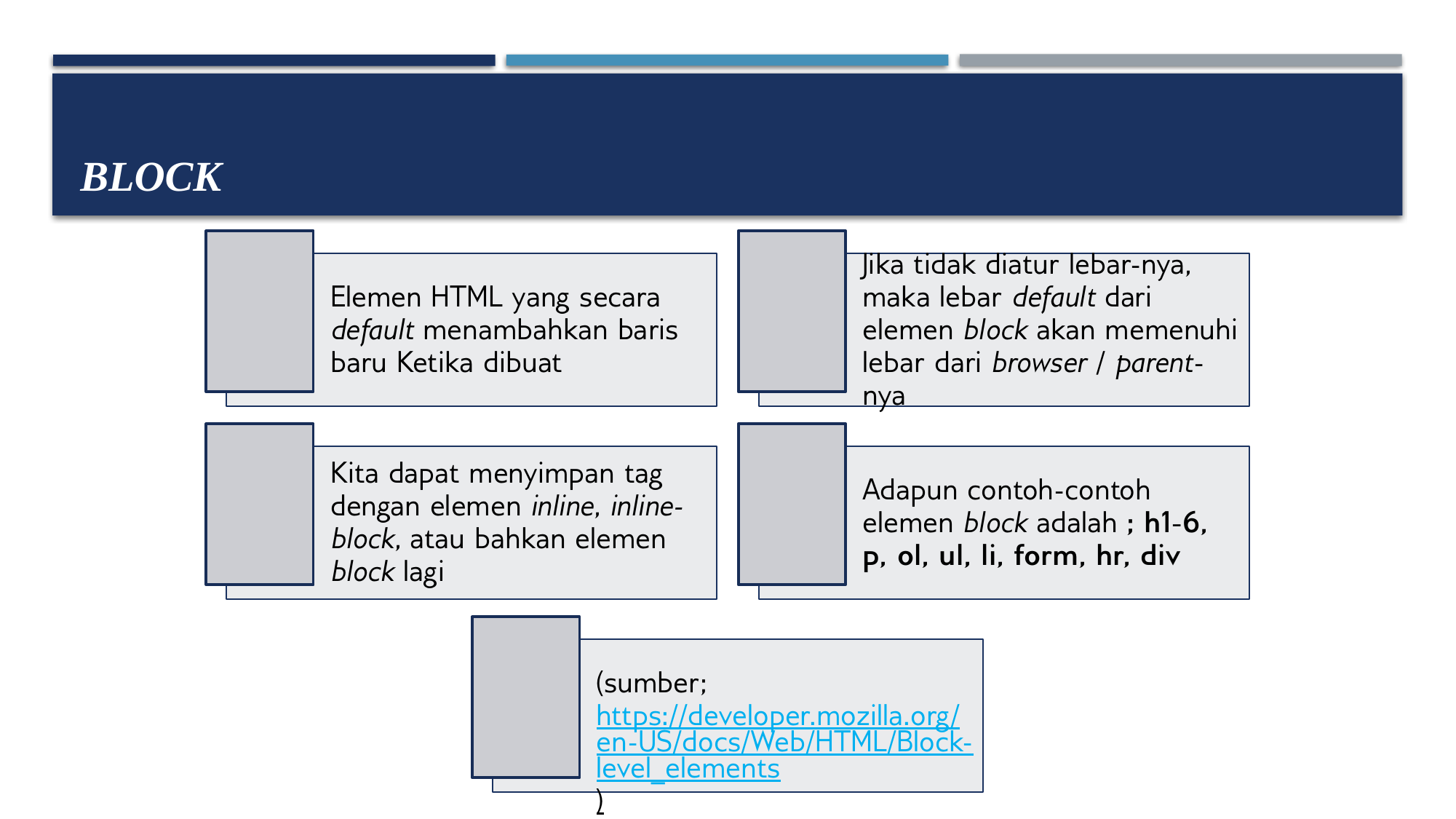

# Block
Elemen HTML yang secara default menambahkan baris baru Ketika dibuat
Jika tidak diatur lebar-nya, maka lebar default dari elemen block akan memenuhi lebar dari browser / parent-nya
Kita dapat menyimpan tag dengan elemen inline, inline-block, atau bahkan elemen block lagi
Adapun contoh-contoh elemen block adalah ; h1-6, p, ol, ul, li, form, hr, div
(sumber; https://developer.mozilla.org/en-US/docs/Web/HTML/Block-level_elements)